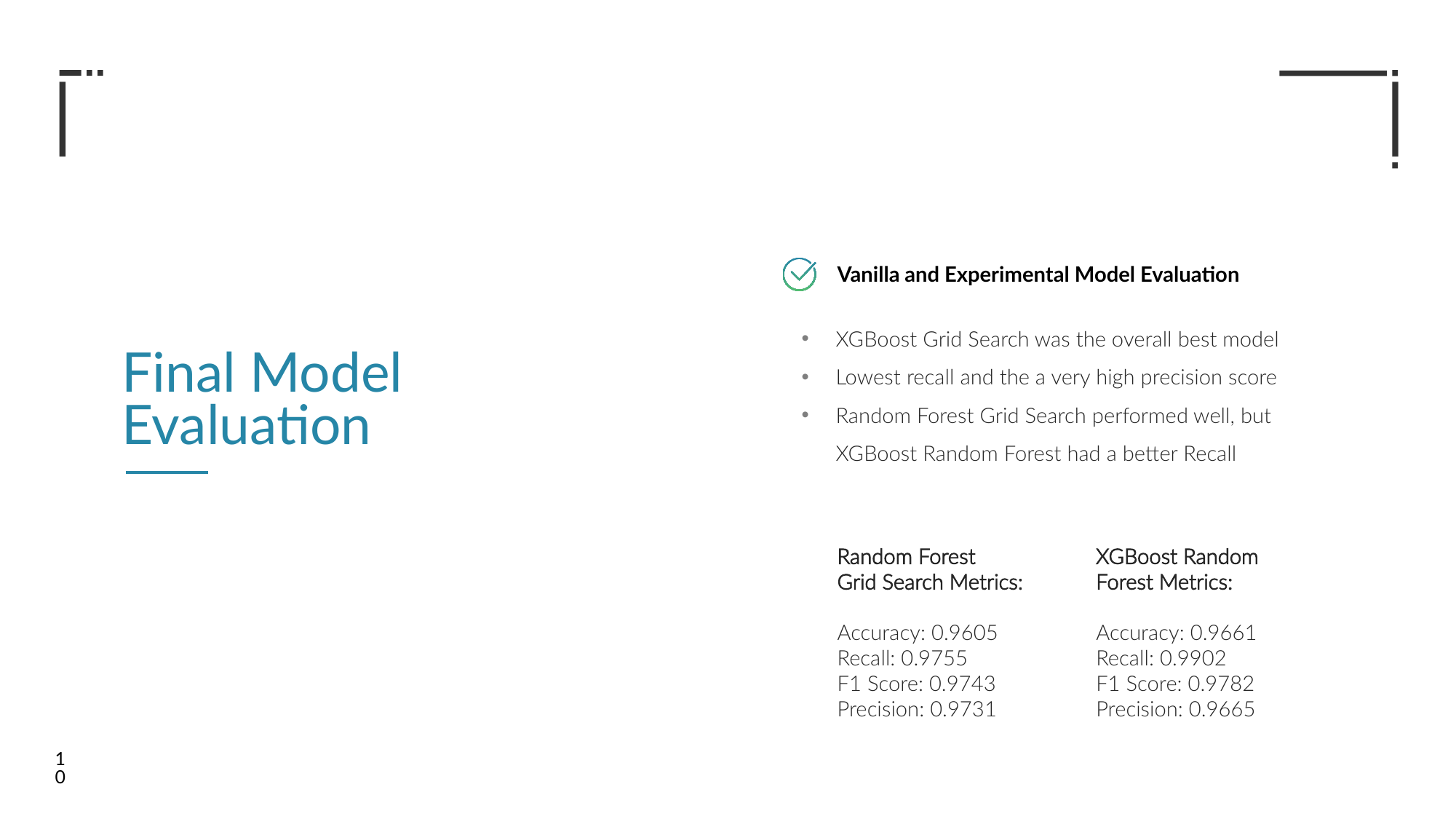

Vanilla and Experimental Model Evaluation

XGBoost Grid Search was the overall best model
Lowest recall and the a very high precision score
Random Forest Grid Search performed well, but XGBoost Random Forest had a better Recall
Final Model Evaluation
Random Forest
Grid Search Metrics:

Accuracy: 0.9605
Recall: 0.9755
F1 Score: 0.9743
Precision: 0.9731
XGBoost Random
Forest Metrics:

Accuracy: 0.9661
Recall: 0.9902
F1 Score: 0.9782
Precision: 0.9665